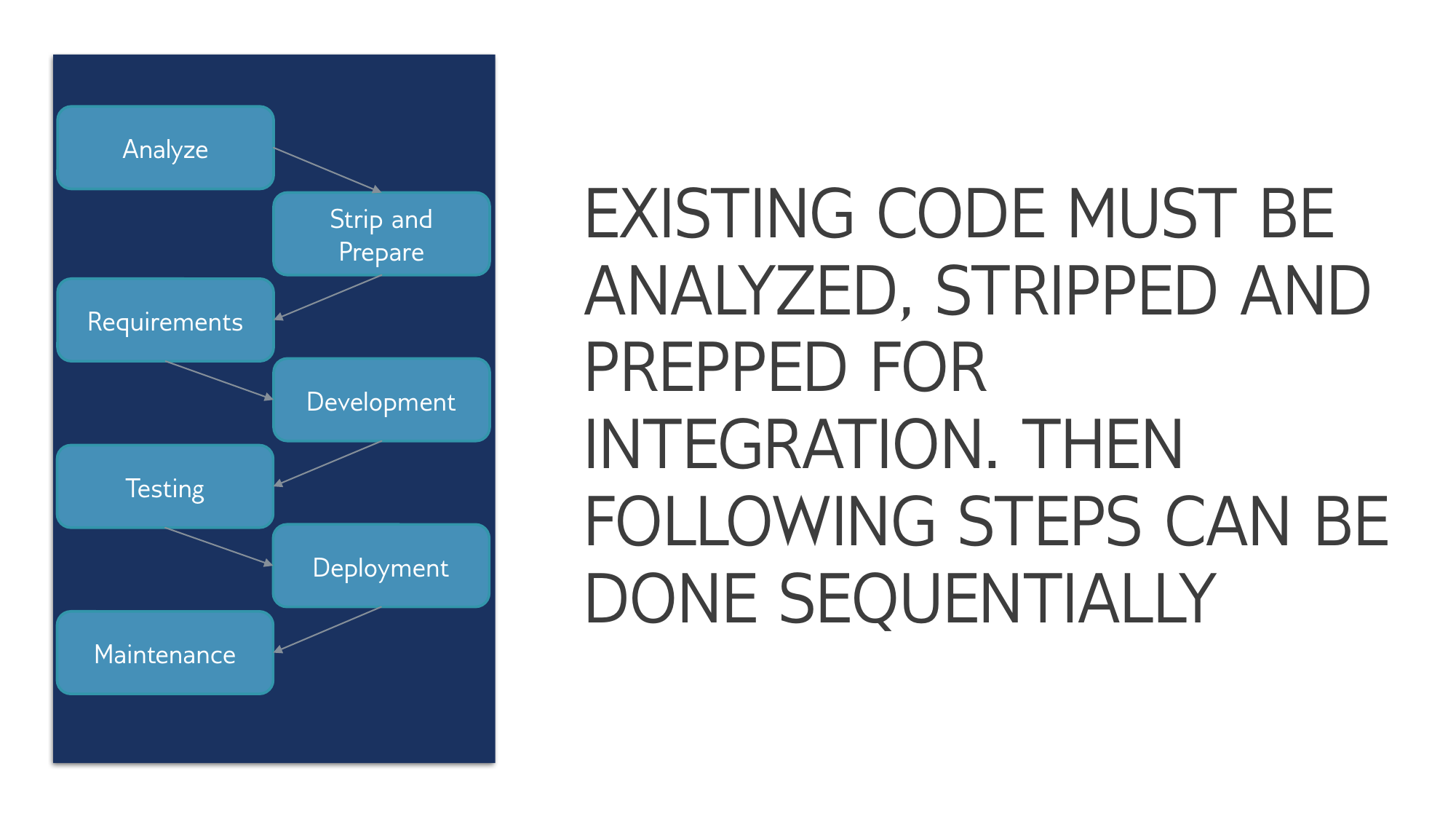

Analyze
# Existing code must be analyzed, stripped and prepped for integration. Then following steps can be done sequentially
Strip and Prepare
Requirements
Development

Testing
Deployment
Maintenance